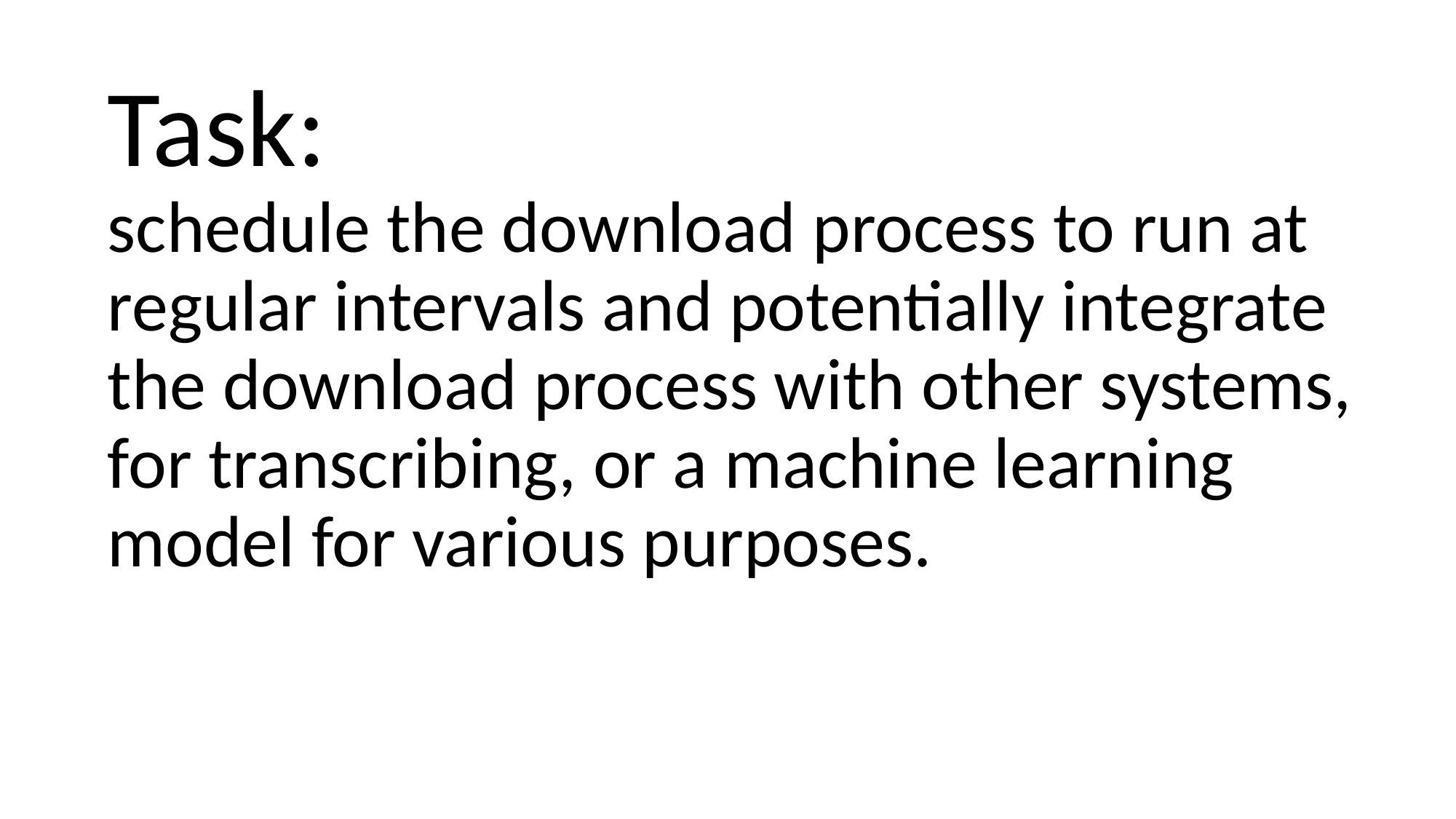

# Task: schedule the download process to run at regular intervals and potentially integrate the download process with other systems, for transcribing, or a machine learning model for various purposes.